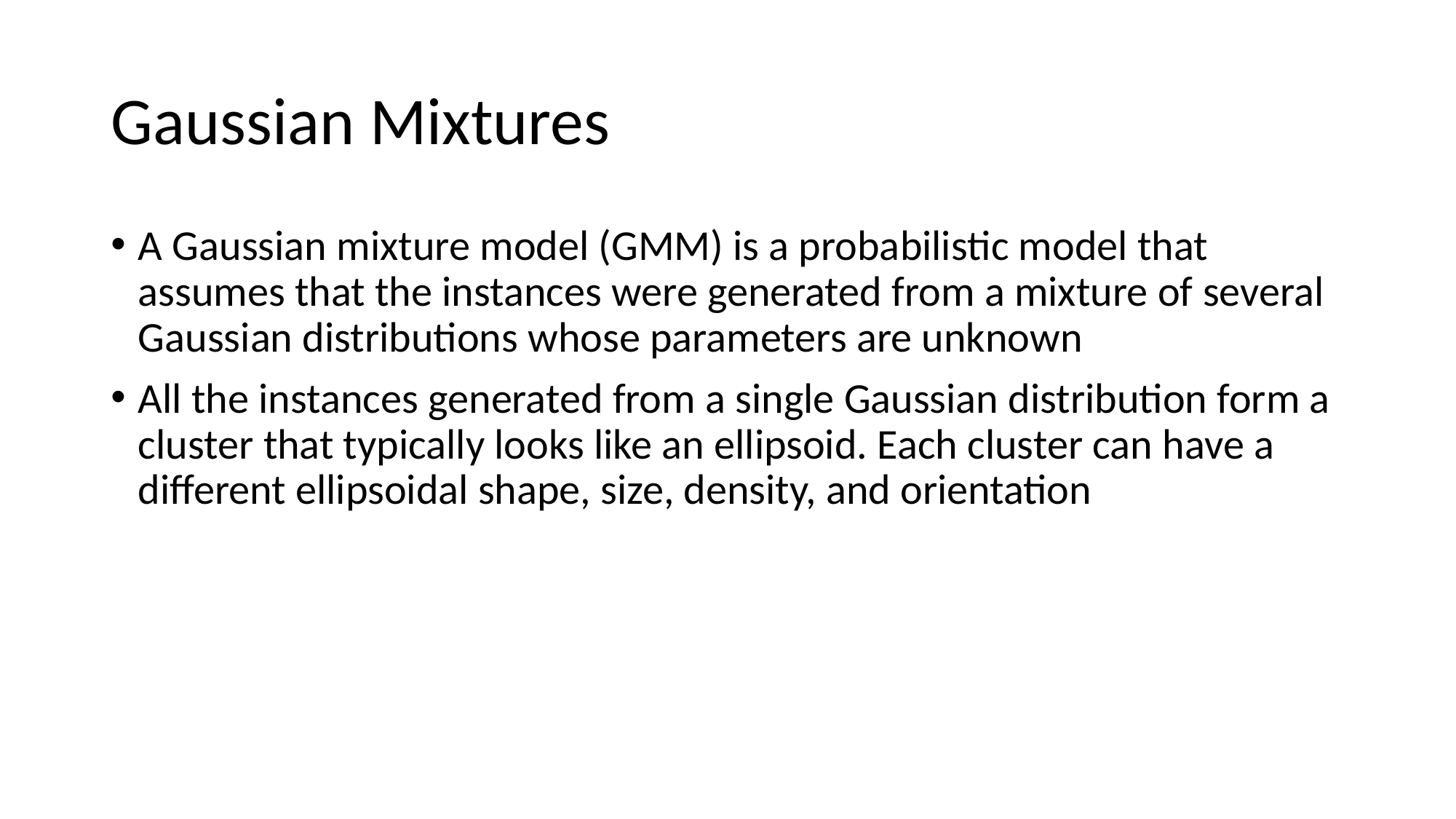

# Gaussian Mixtures
A Gaussian mixture model (GMM) is a probabilistic model that assumes that the instances were generated from a mixture of several Gaussian distributions whose parameters are unknown
All the instances generated from a single Gaussian distribution form a cluster that typically looks like an ellipsoid. Each cluster can have a different ellipsoidal shape, size, density, and orientation